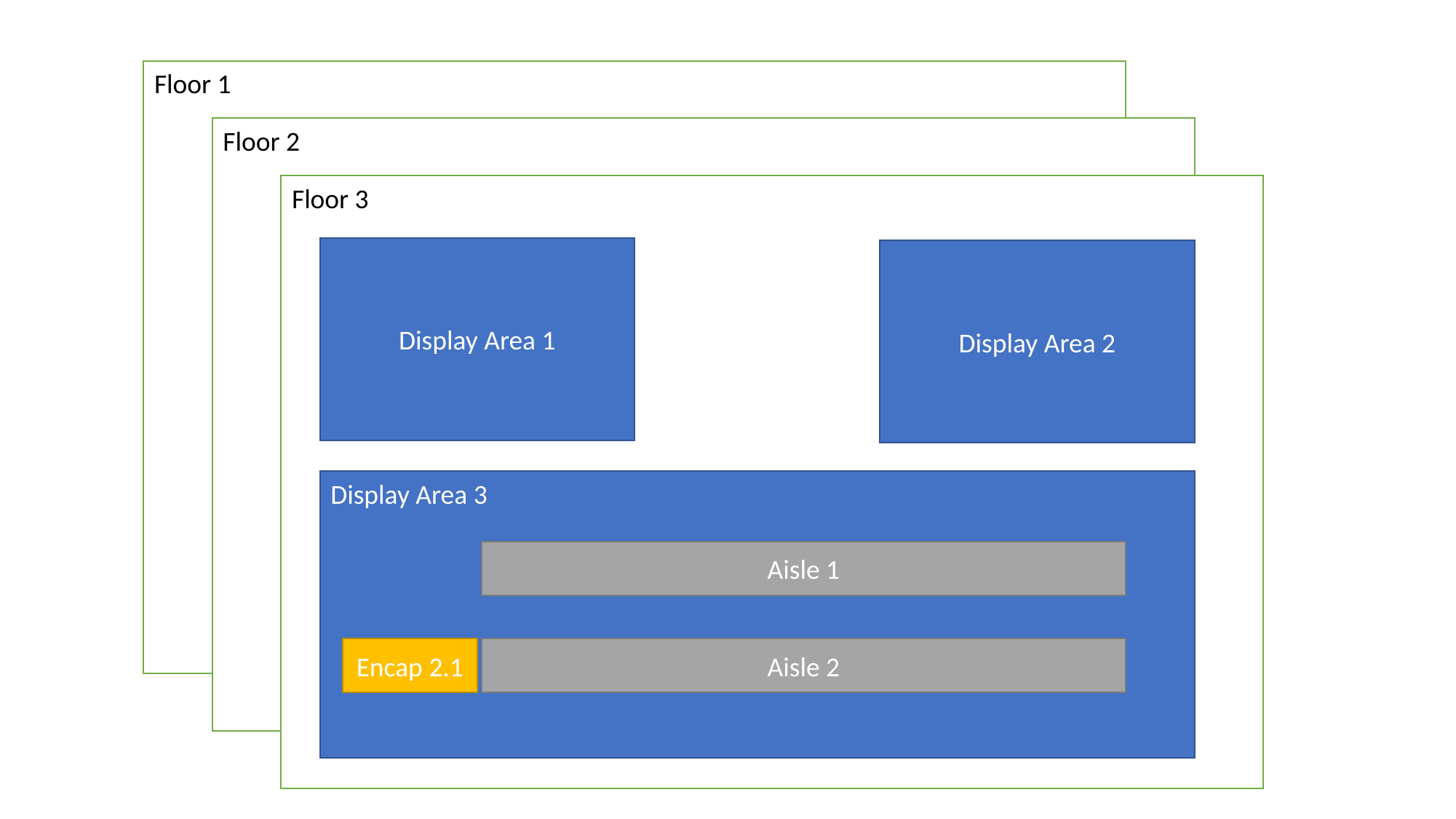

Floor 1
Floor 2
Floor 3
Display Area 1
Display Area 2
Display Area 3
Aisle 1
Encap 2.1
Aisle 2